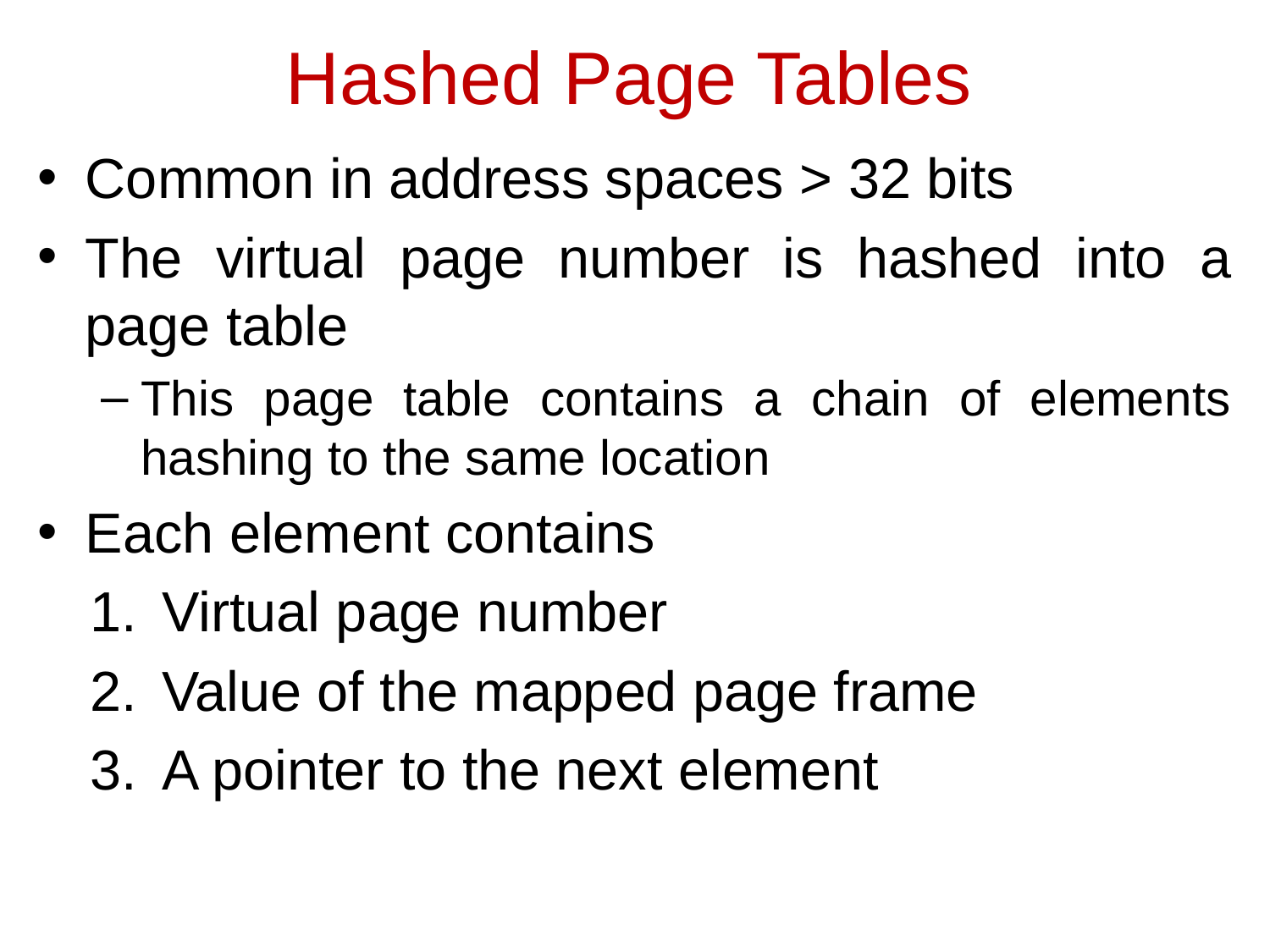

# Hashed Page Tables
Common in address spaces > 32 bits
The virtual page number is hashed into a page table
This page table contains a chain of elements hashing to the same location
Each element contains
Virtual page number
Value of the mapped page frame
A pointer to the next element